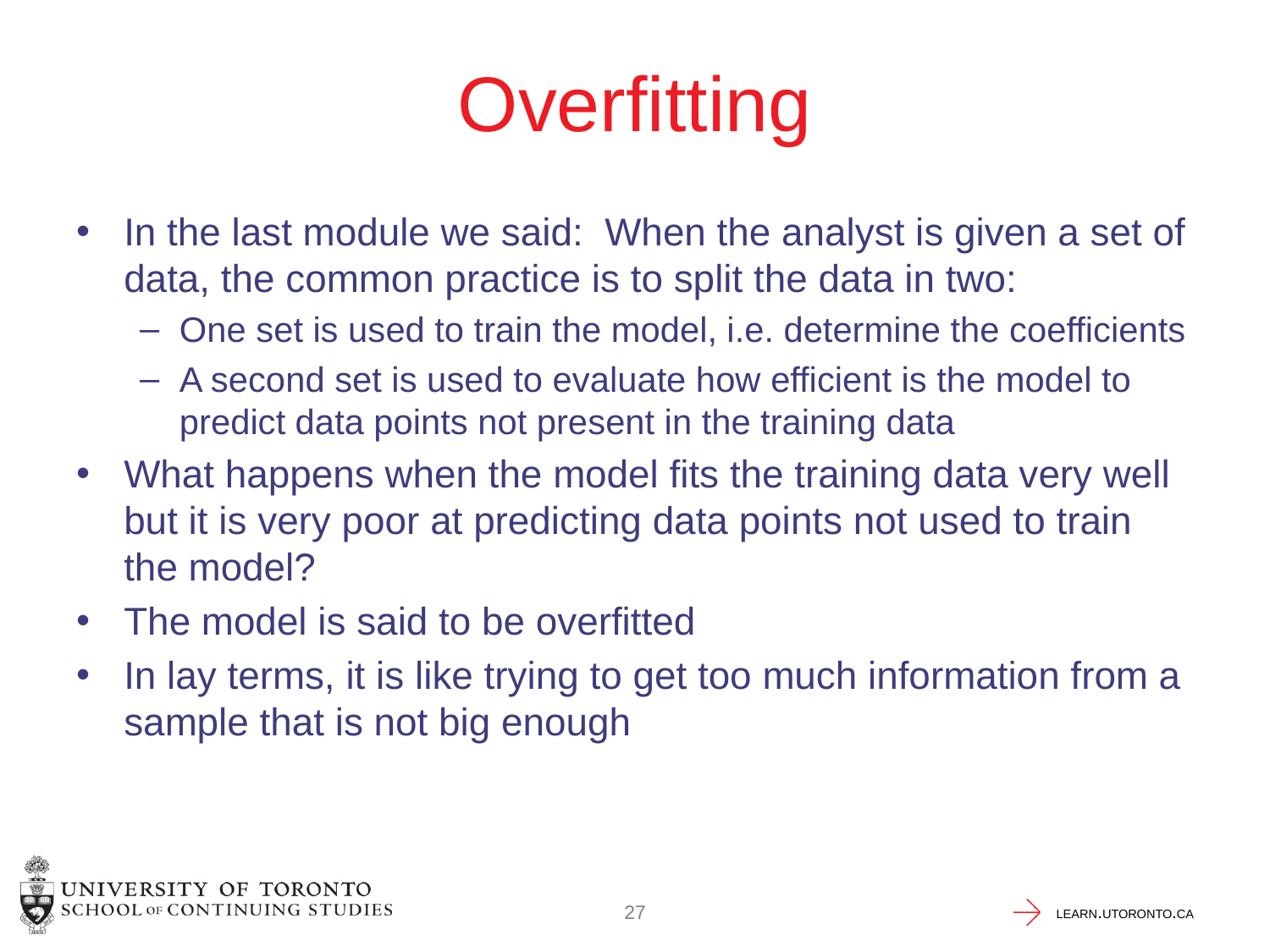

# Overfitting
In the last module we said:  When the analyst is given a set of data, the common practice is to split the data in two:
One set is used to train the model, i.e. determine the coefficients
A second set is used to evaluate how efficient is the model to predict data points not present in the training data
What happens when the model fits the training data very well but it is very poor at predicting data points not used to train the model?
The model is said to be overfitted
In lay terms, it is like trying to get too much information from a sample that is not big enough